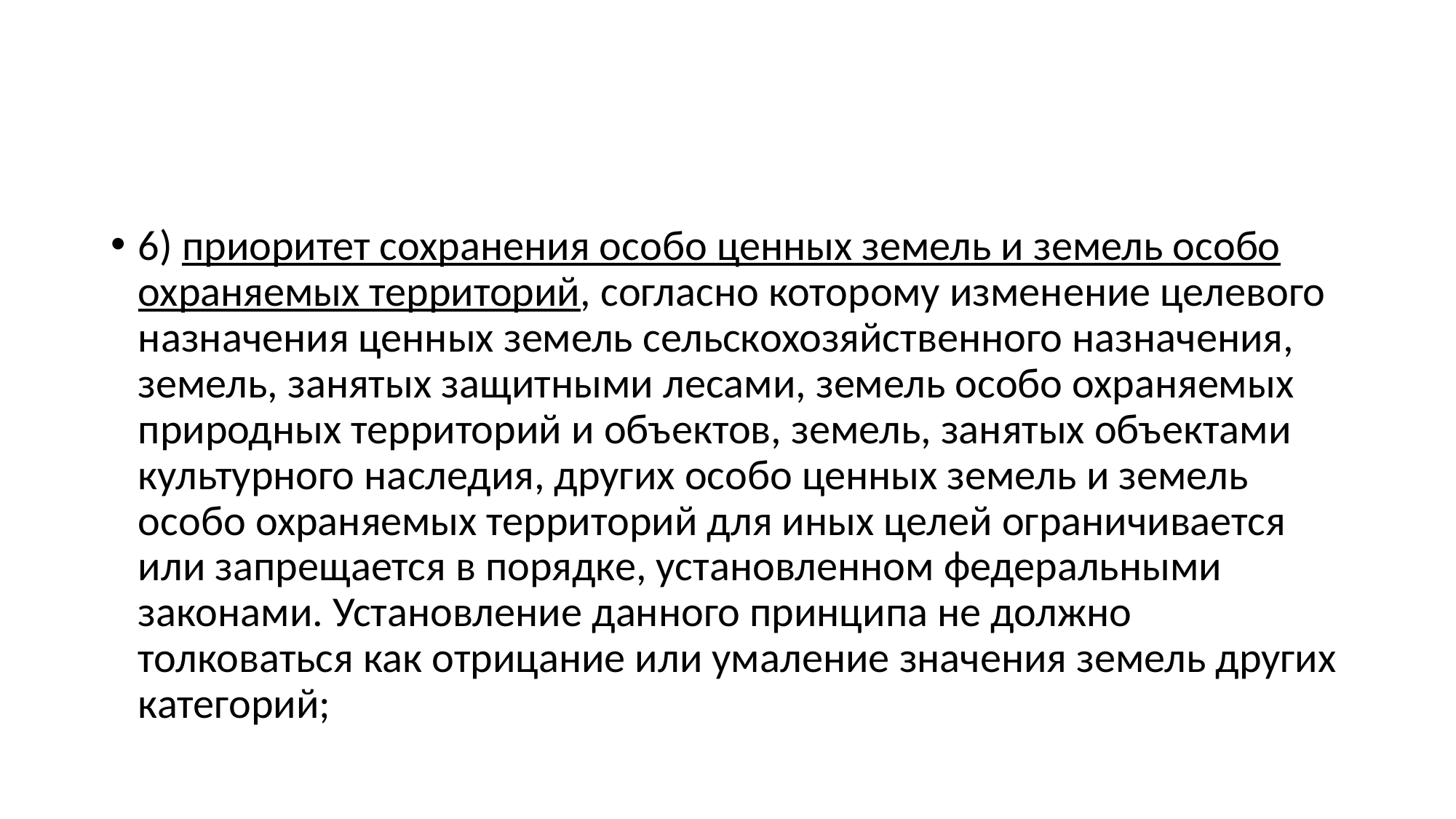

#
6) приоритет сохранения особо ценных земель и земель особо охраняемых территорий, согласно которому изменение целевого назначения ценных земель сельскохозяйственного назначения, земель, занятых защитными лесами, земель особо охраняемых природных территорий и объектов, земель, занятых объектами культурного наследия, других особо ценных земель и земель особо охраняемых территорий для иных целей ограничивается или запрещается в порядке, установленном федеральными законами. Установление данного принципа не должно толковаться как отрицание или умаление значения земель других категорий;